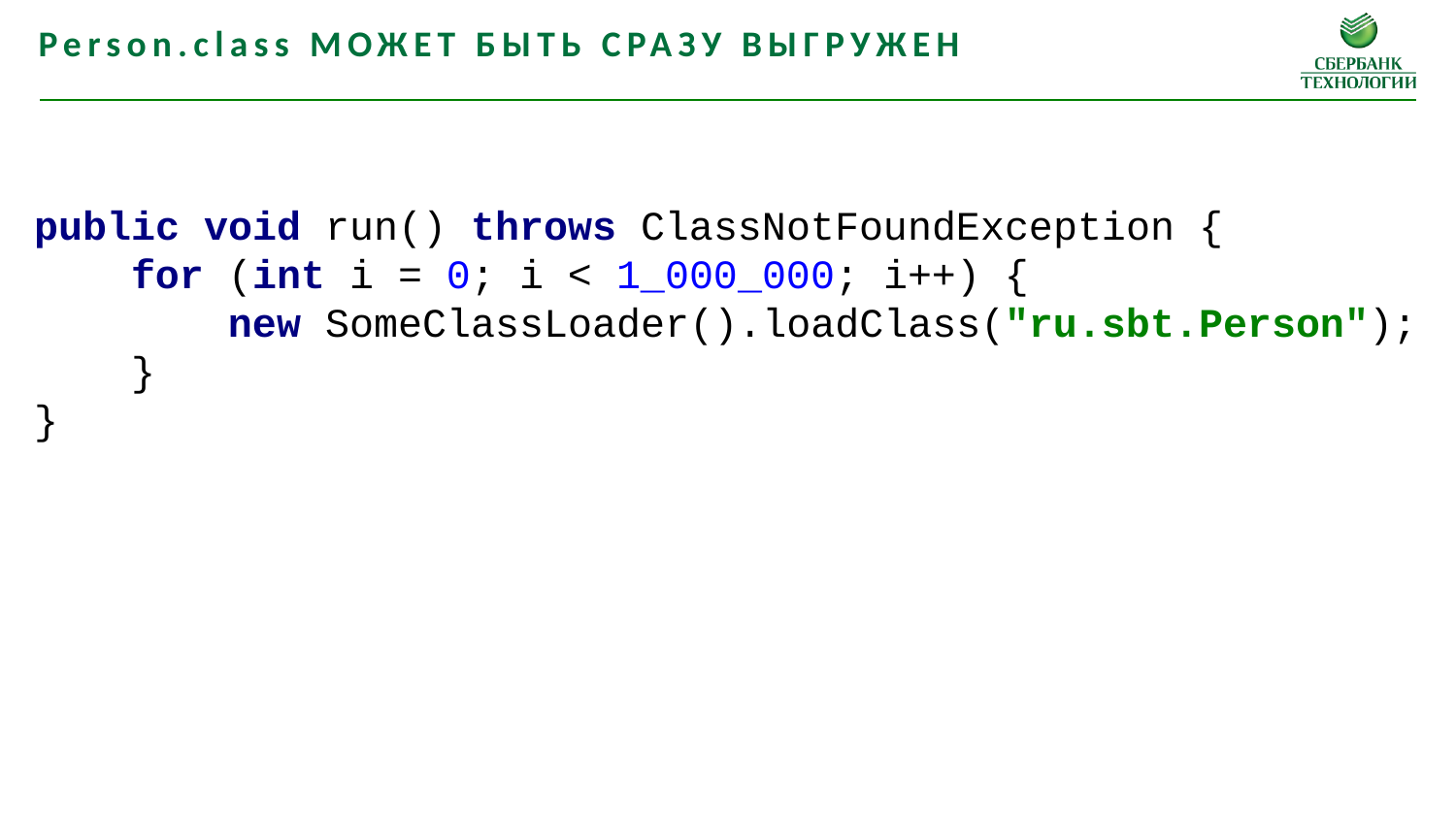

Person.class может быть сразу выгружен
public void run() throws ClassNotFoundException {
    for (int i = 0; i < 1_000_000; i++) {
        new SomeClassLoader().loadClass("ru.sbt.Person");
    }
}